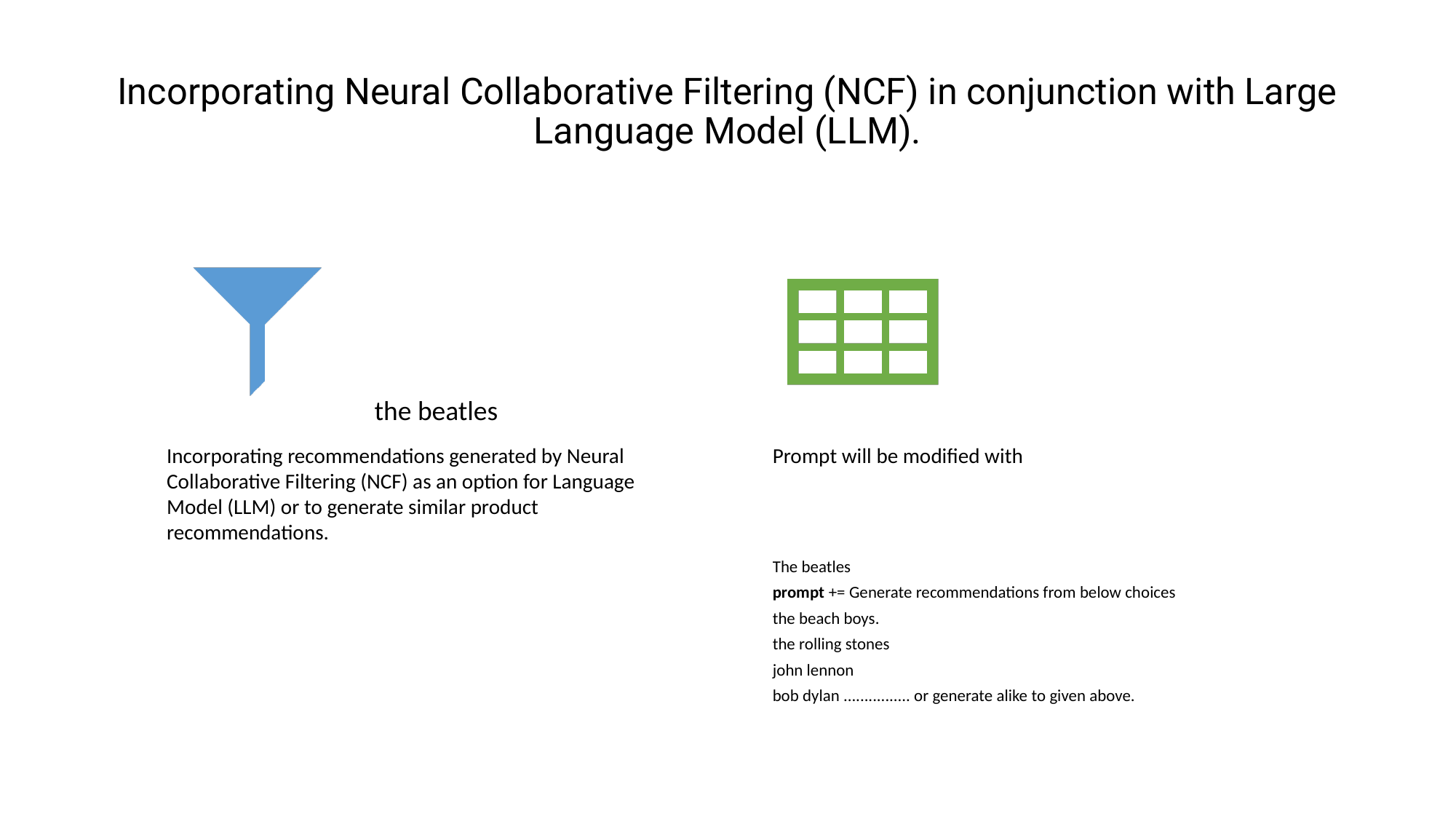

# Incorporating Neural Collaborative Filtering (NCF) in conjunction with Large Language Model (LLM).
Incorporating recommendations generated by Neural Collaborative Filtering (NCF) as an option for Language Model (LLM) or to generate similar product recommendations.
Prompt will be modified with
The beatles
prompt += Generate recommendations from below choices
the beach boys.
the rolling stones
john lennon
bob dylan ................ or generate alike to given above.
the beatles